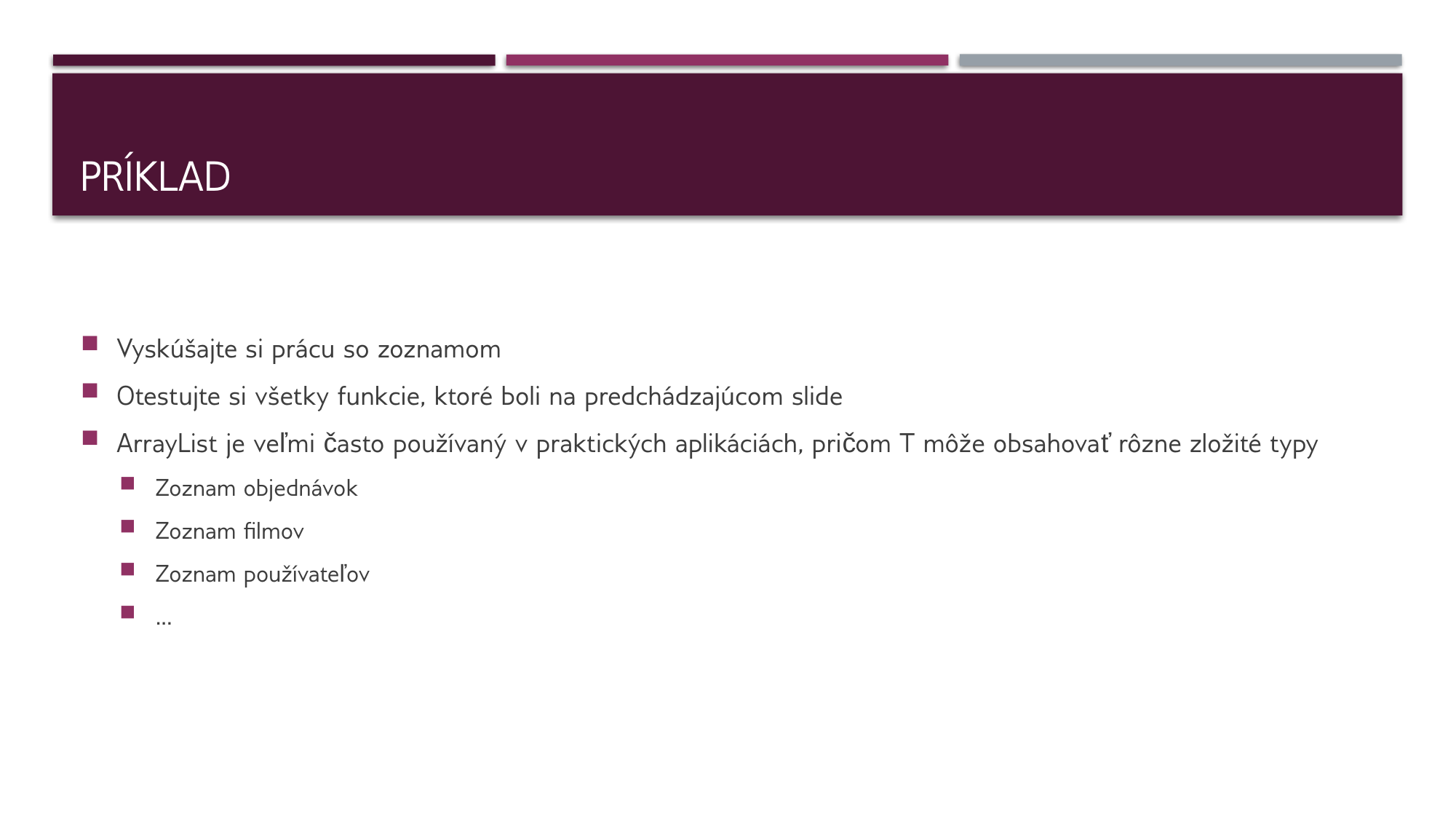

# Príklad
Vyskúšajte si prácu so zoznamom
Otestujte si všetky funkcie, ktoré boli na predchádzajúcom slide
ArrayList je veľmi často používaný v praktických aplikáciách, pričom T môže obsahovať rôzne zložité typy
Zoznam objednávok
Zoznam filmov
Zoznam používateľov
...